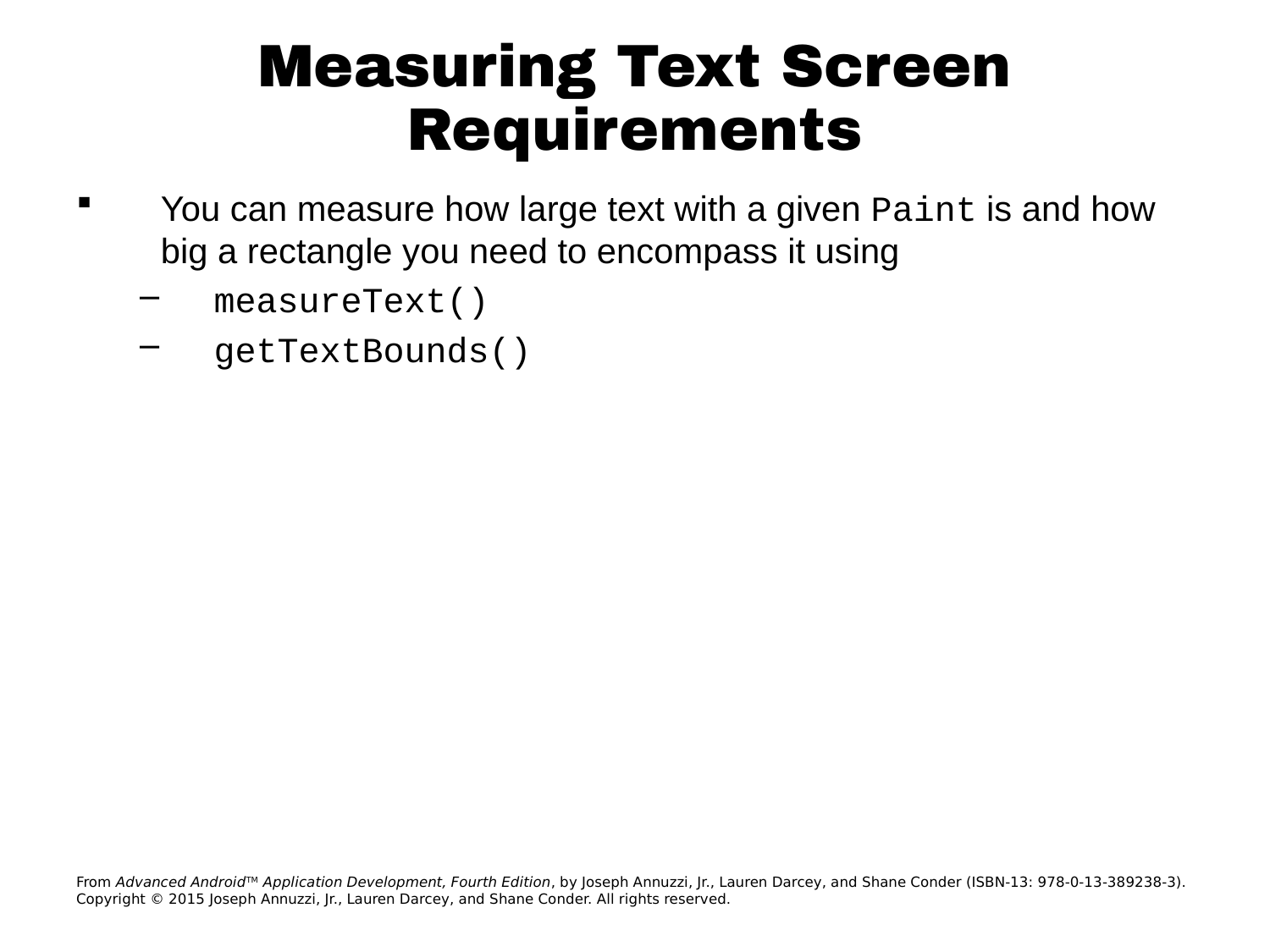

# Measuring Text Screen Requirements
You can measure how large text with a given Paint is and how big a rectangle you need to encompass it using
measureText()
getTextBounds()
From Advanced AndroidTM Application Development, Fourth Edition, by Joseph Annuzzi, Jr., Lauren Darcey, and Shane Conder (ISBN-13: 978-0-13-389238-3). Copyright © 2015 Joseph Annuzzi, Jr., Lauren Darcey, and Shane Conder. All rights reserved.